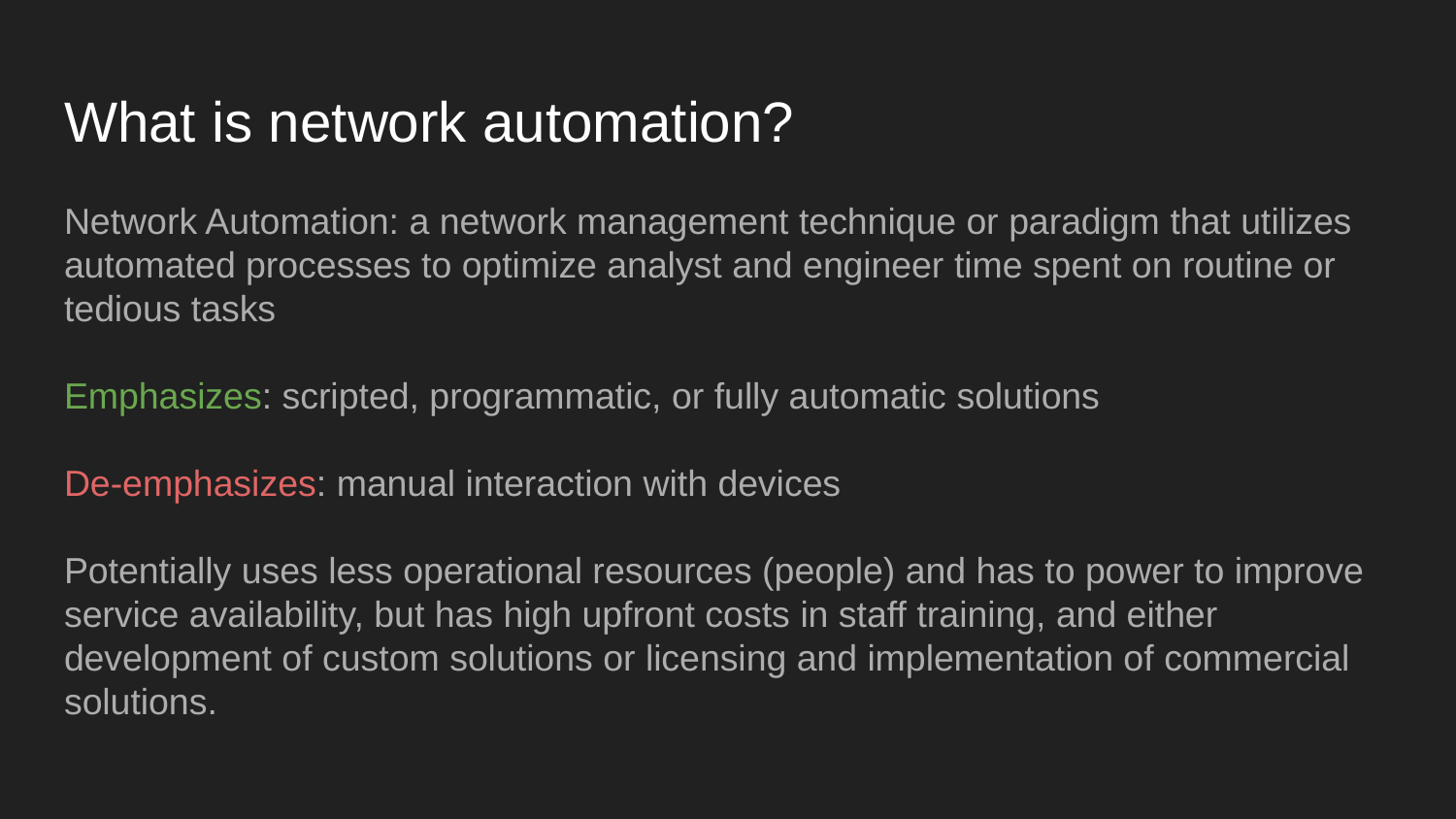

# What is network automation?
Network Automation: a network management technique or paradigm that utilizes automated processes to optimize analyst and engineer time spent on routine or tedious tasks
Emphasizes: scripted, programmatic, or fully automatic solutions

De-emphasizes: manual interaction with devices
Potentially uses less operational resources (people) and has to power to improve service availability, but has high upfront costs in staff training, and either development of custom solutions or licensing and implementation of commercial solutions.